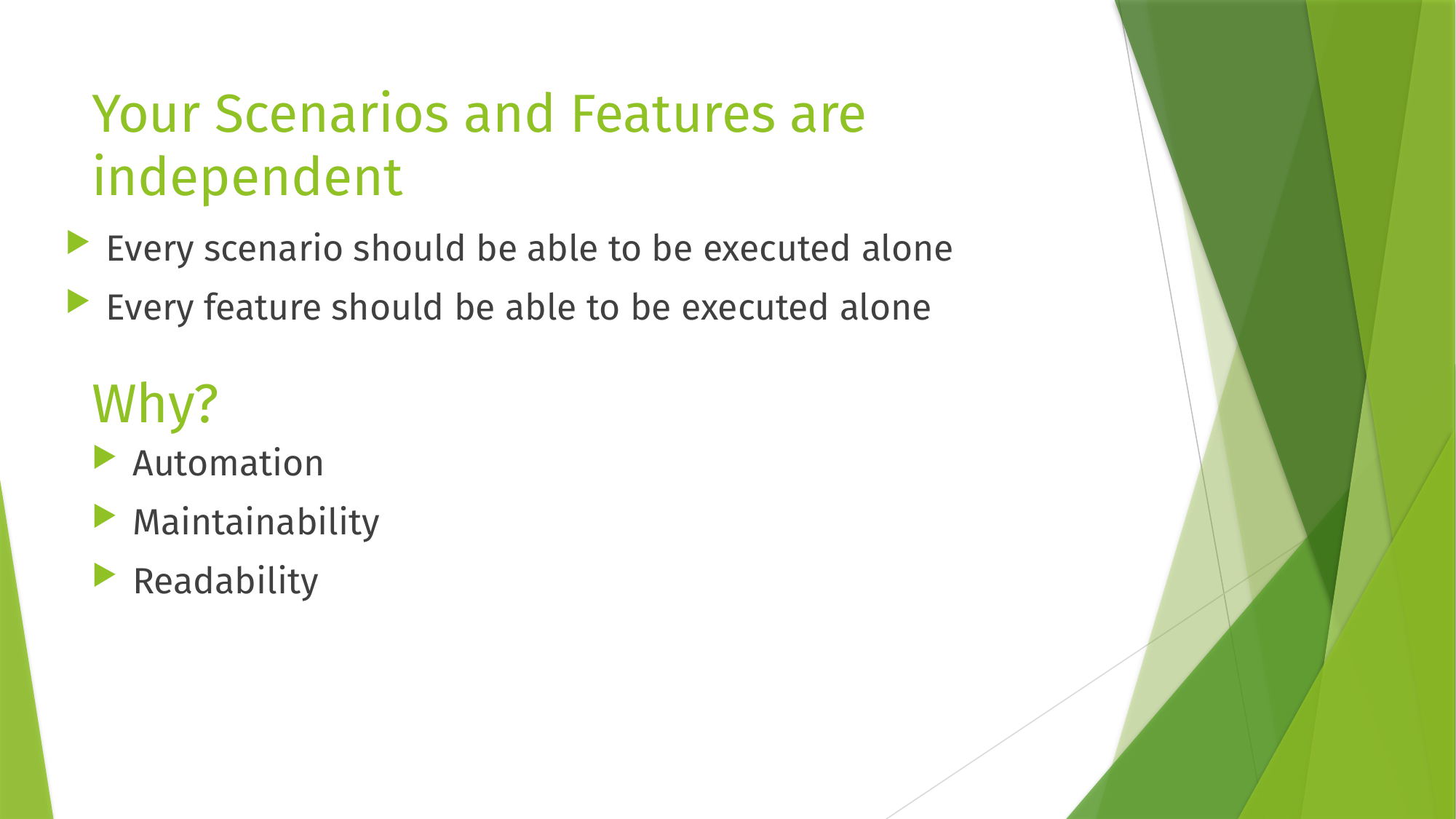

# Your Scenarios and Features are independent
Every scenario should be able to be executed alone
Every feature should be able to be executed alone
Why?
Automation
Maintainability
Readability